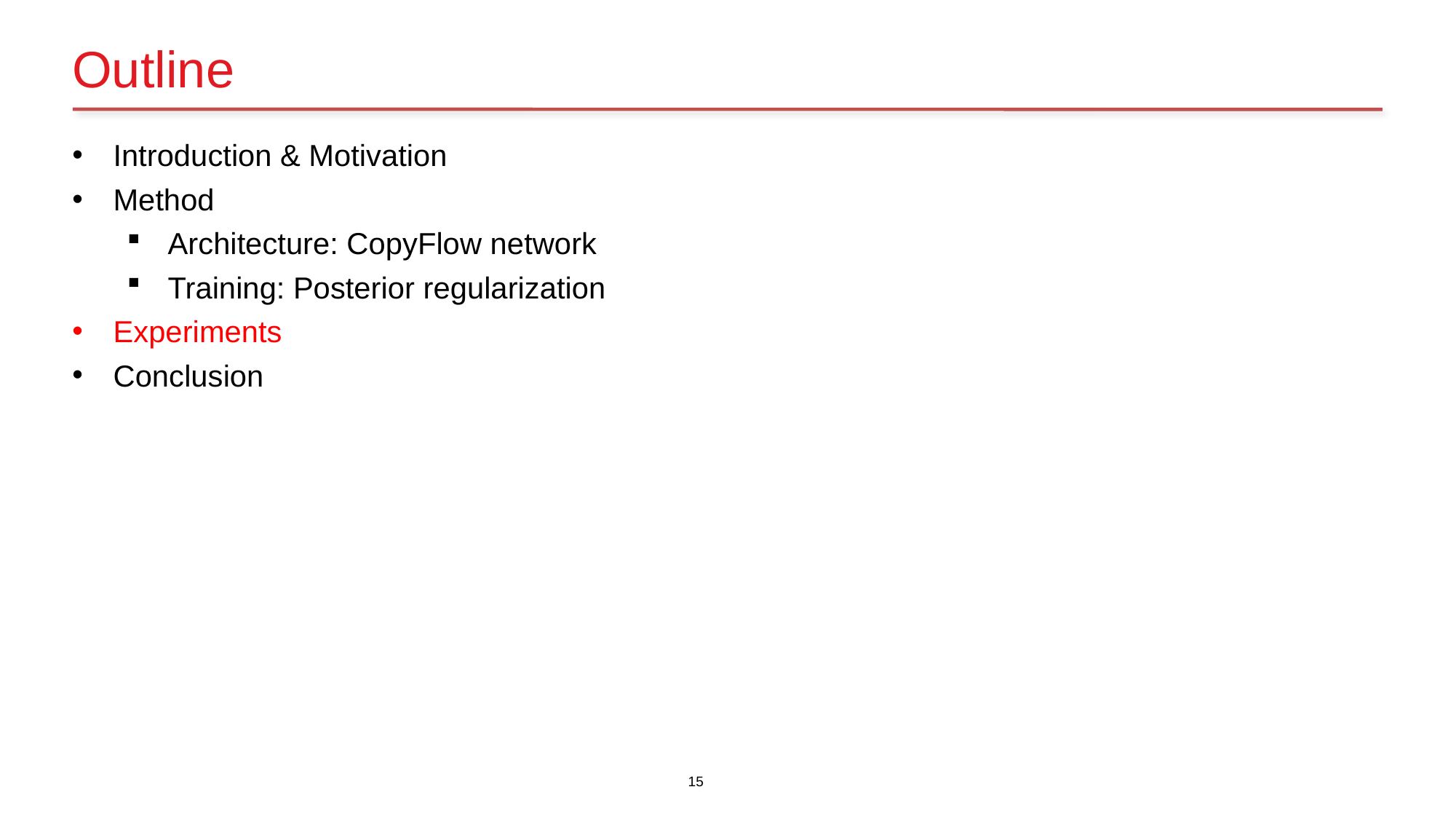

# Outline
Introduction & Motivation
Method
Architecture: CopyFlow network
Training: Posterior regularization
Experiments
Conclusion